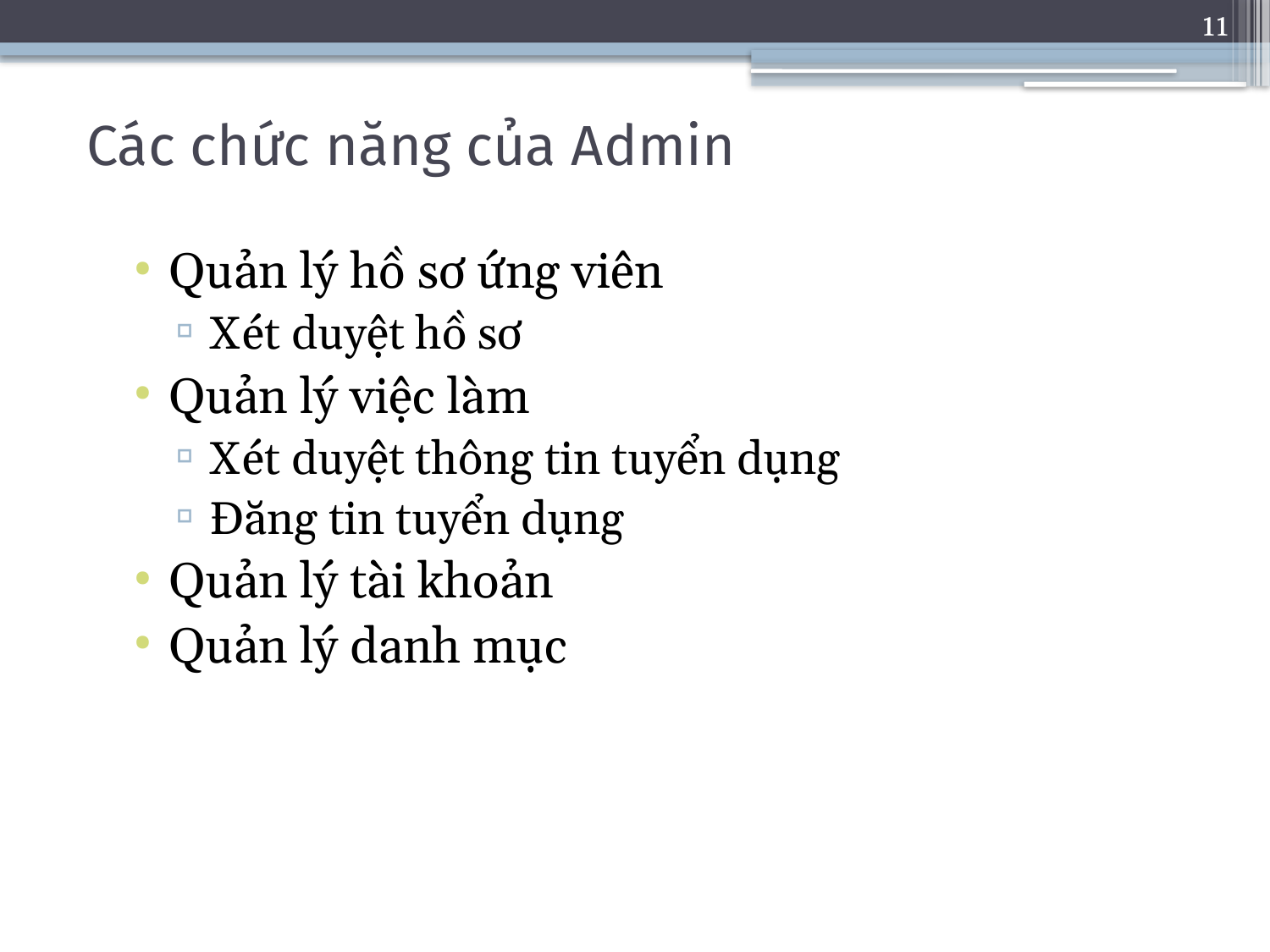

11
# Các chức năng của Admin
Quản lý hồ sơ ứng viên
Xét duyệt hồ sơ
Quản lý việc làm
Xét duyệt thông tin tuyển dụng
Đăng tin tuyển dụng
Quản lý tài khoản
Quản lý danh mục